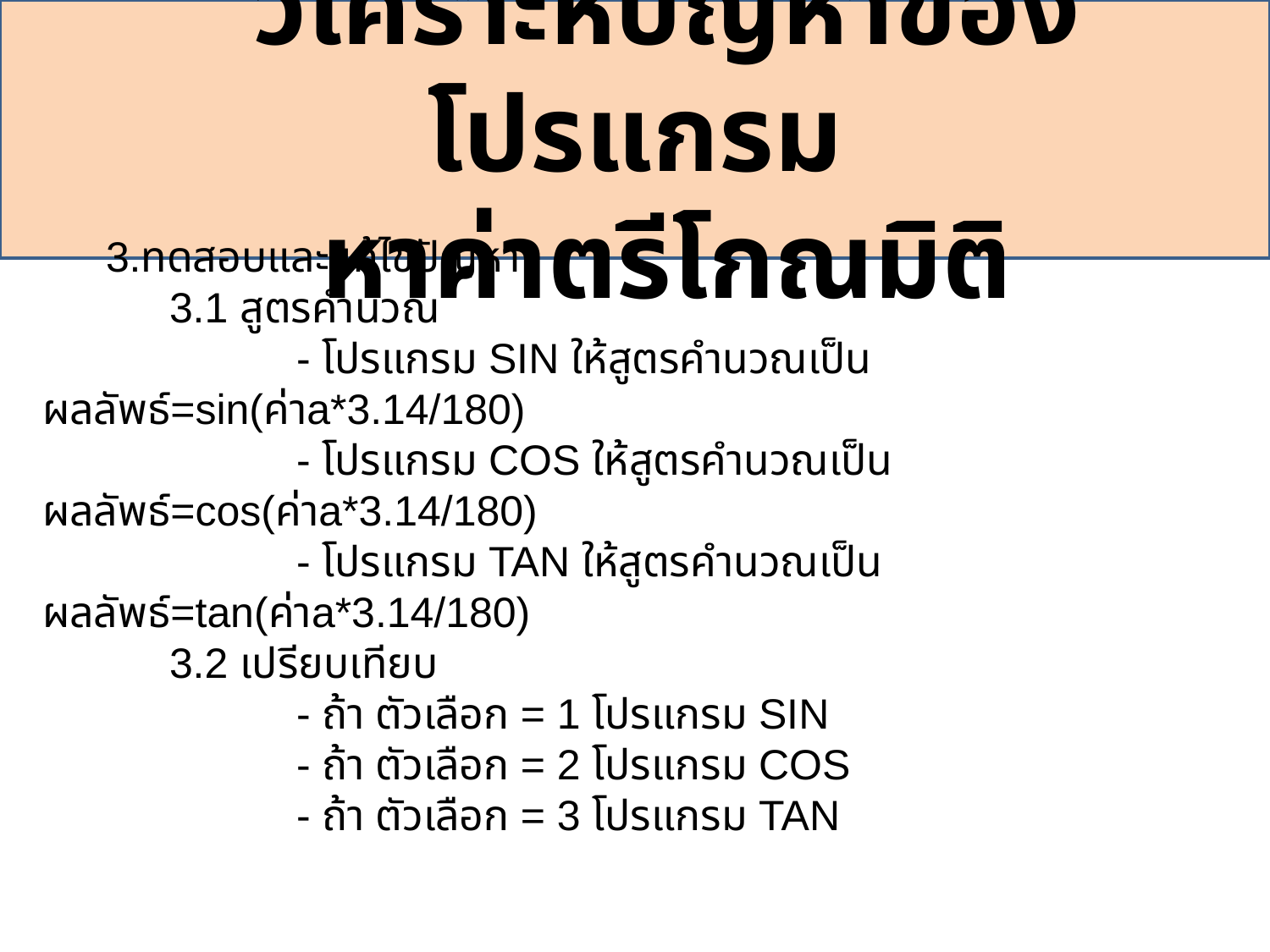

วิเคราะห์ปัญหาของโปรแกรม
หาค่าตรีโกณมิติ
3.ทดสอบและแก้ไขปัญหา
	3.1 สูตรคำนวณ
		- โปรแกรม SIN ให้สูตรคำนวณเป็น  ผลลัพธ์=sin(ค่าa*3.14/180)
		- โปรแกรม COS ให้สูตรคำนวณเป็น ผลลัพธ์=cos(ค่าa*3.14/180)
		- โปรแกรม TAN ให้สูตรคำนวณเป็น ผลลัพธ์=tan(ค่าa*3.14/180)
	3.2 เปรียบเทียบ
		- ถ้า ตัวเลือก = 1 โปรแกรม SIN
		- ถ้า ตัวเลือก = 2 โปรแกรม COS
		- ถ้า ตัวเลือก = 3 โปรแกรม TAN